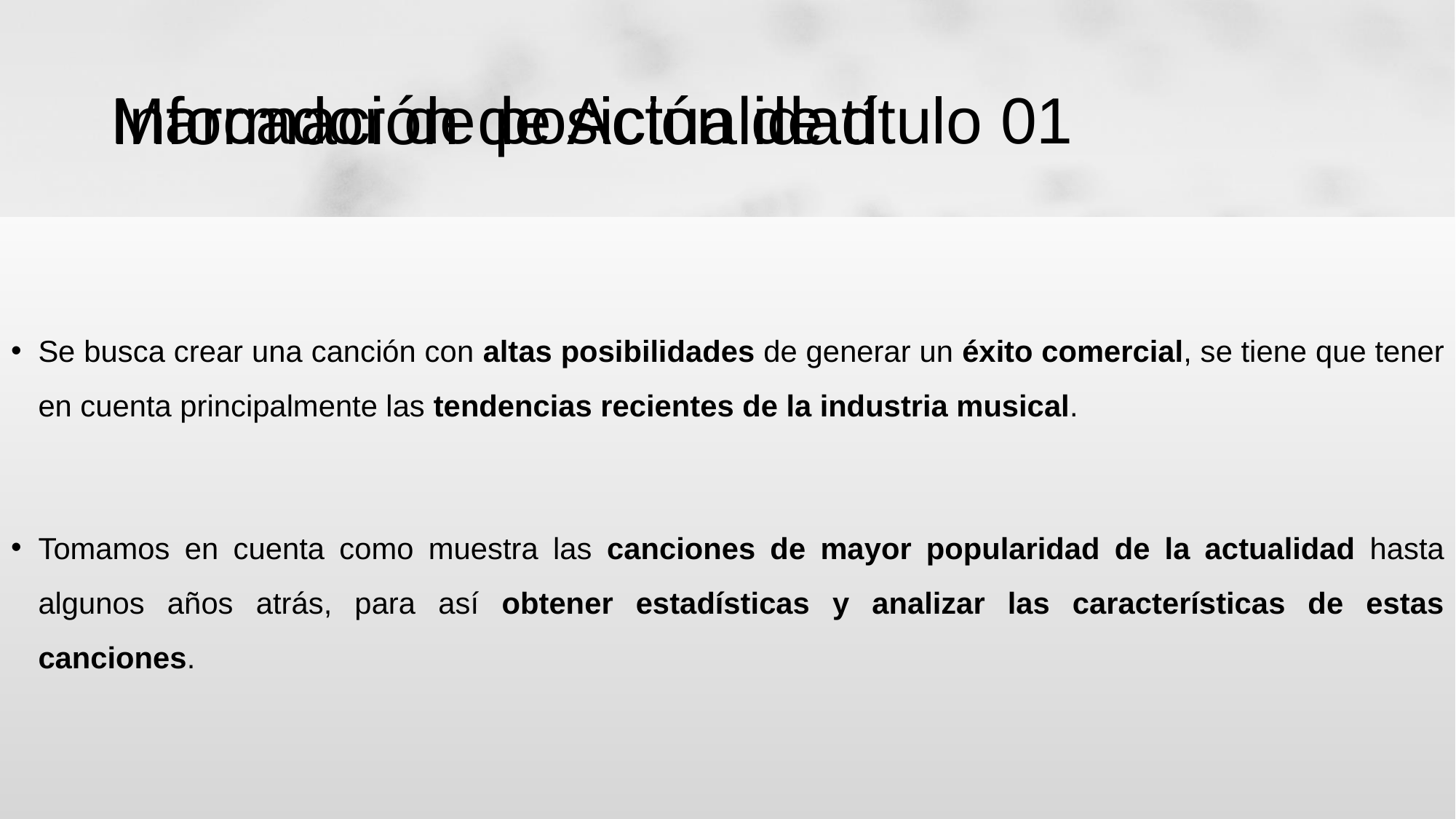

# Información de Actualidad
Marcador de posición de título 01

Se busca crear una canción con altas posibilidades de generar un éxito comercial, se tiene que tener en cuenta principalmente las tendencias recientes de la industria musical.

Tomamos en cuenta como muestra las canciones de mayor popularidad de la actualidad hasta algunos años atrás, para así obtener estadísticas y analizar las características de estas canciones.